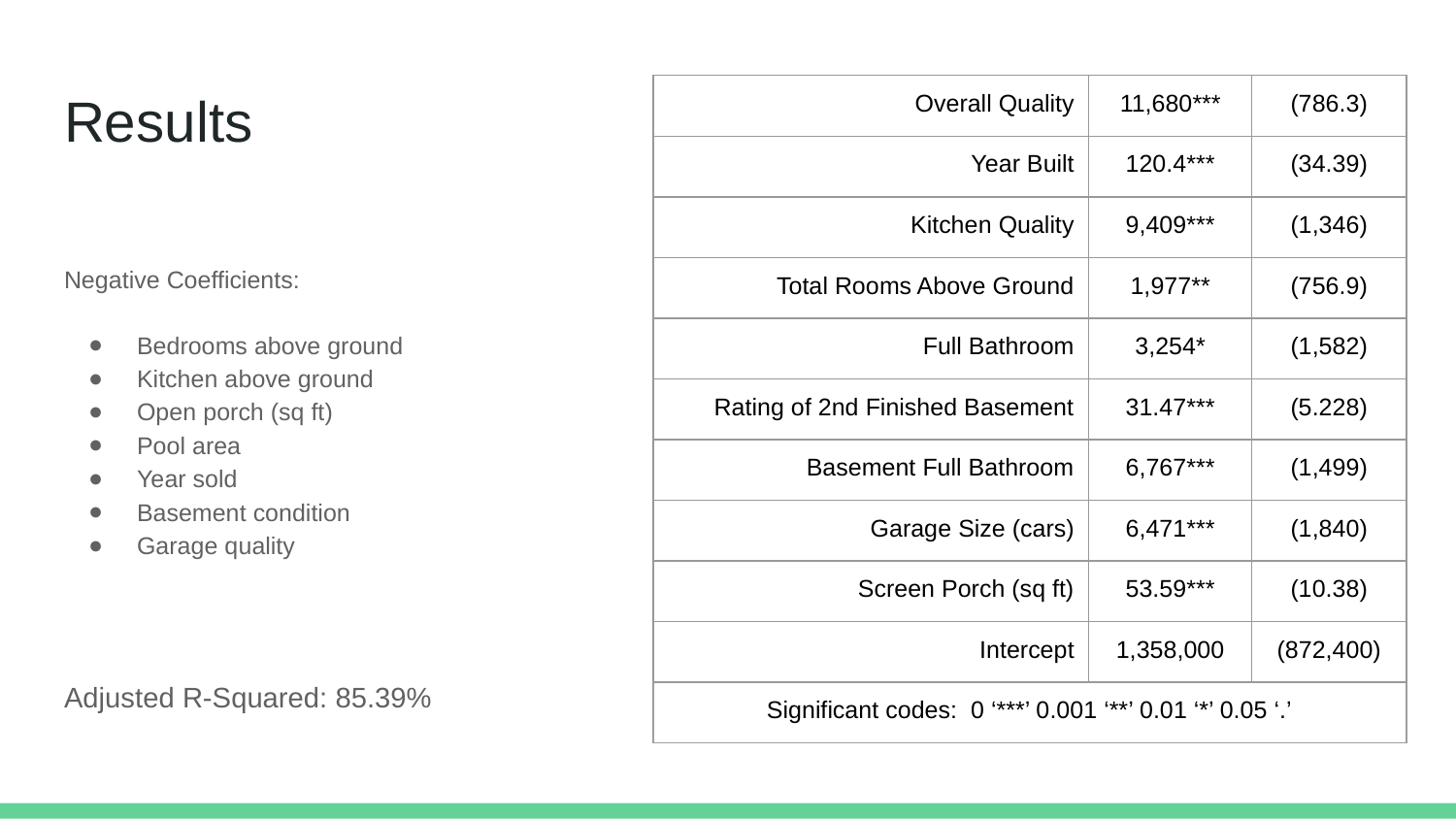

# Results
| Overall Quality | 11,680\*\*\* | (786.3) |
| --- | --- | --- |
| Year Built | 120.4\*\*\* | (34.39) |
| Kitchen Quality | 9,409\*\*\* | (1,346) |
| Total Rooms Above Ground | 1,977\*\* | (756.9) |
| Full Bathroom | 3,254\* | (1,582) |
| Rating of 2nd Finished Basement | 31.47\*\*\* | (5.228) |
| Basement Full Bathroom | 6,767\*\*\* | (1,499) |
| Garage Size (cars) | 6,471\*\*\* | (1,840) |
| Screen Porch (sq ft) | 53.59\*\*\* | (10.38) |
| Intercept | 1,358,000 | (872,400) |
| Significant codes: 0 ‘\*\*\*’ 0.001 ‘\*\*’ 0.01 ‘\*’ 0.05 ‘.’ |  |  |

Negative Coefficients:
Bedrooms above ground
Kitchen above ground
Open porch (sq ft)
Pool area
Year sold
Basement condition
Garage quality

Adjusted R-Squared: 85.39%